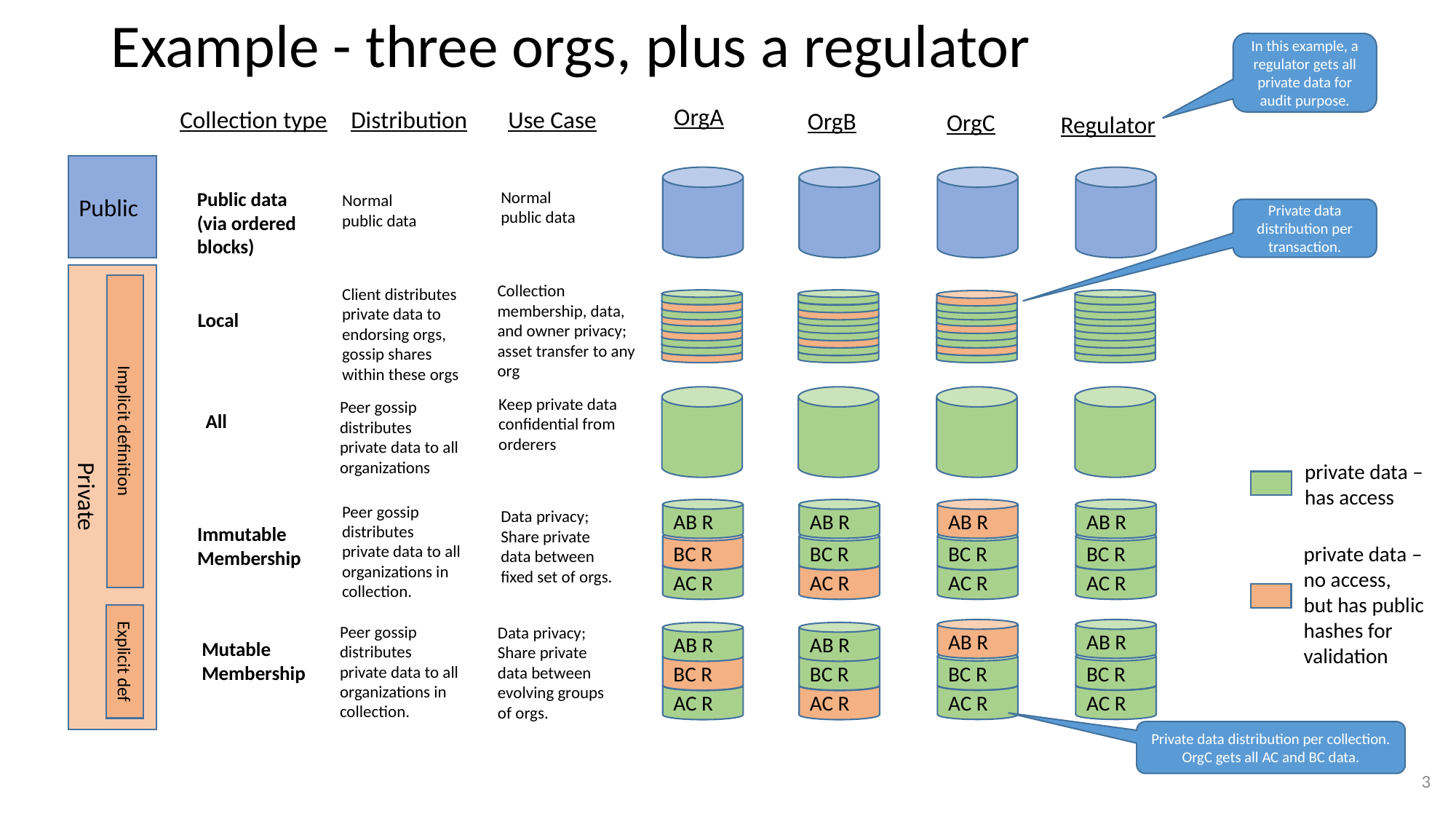

# Example - three orgs, plus a regulator
In this example, a regulator gets all private data for audit purpose.
OrgA
Collection type
Distribution
Use Case
OrgB
OrgC
Regulator
Public

Public data
(via ordered
blocks)
Normal public data
Normal public data
Private data distribution per transaction.
Collection membership, data, and owner privacy;
asset transfer to any org
Client distributes private data to endorsing orgs, gossip shares within these orgs

Local

Keep private data confidential from orderers
Peer gossip distributes private data to all organizations
All
Implicit definition
private data –
has access
Private

Peer gossip distributes private data to all organizations in collection.
AB R
AB R
AB R
AB R
Data privacy; Share private data between fixed set of orgs.
Immutable
Membership
BC R
BC R
BC R
BC R
private data –
no access,
but has public hashes for validation
AC R
AC R
AC R
AC R

Peer gossip distributes private data to all organizations in collection.
Data privacy; Share private data between evolving groups of orgs.
AB R
AB R
AB R
AB R
Mutable
Membership
Explicit def
BC R
BC R
BC R
BC R
AC R
AC R
AC R
AC R
Private data distribution per collection.
OrgC gets all AC and BC data.
3